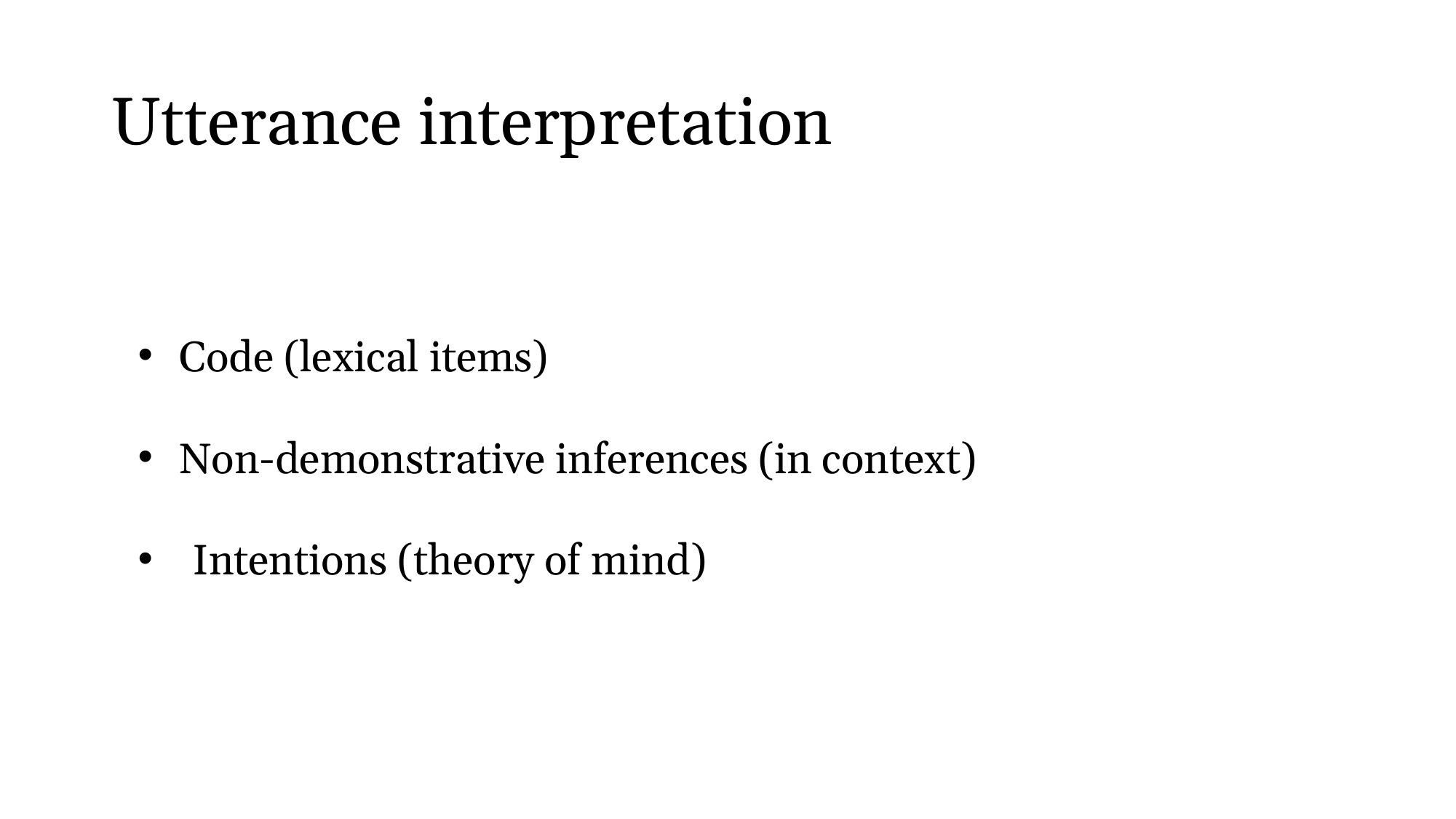

# Utterance interpretation
Code (lexical items)

Non-demonstrative inferences (in context)

Intentions (theory of mind)